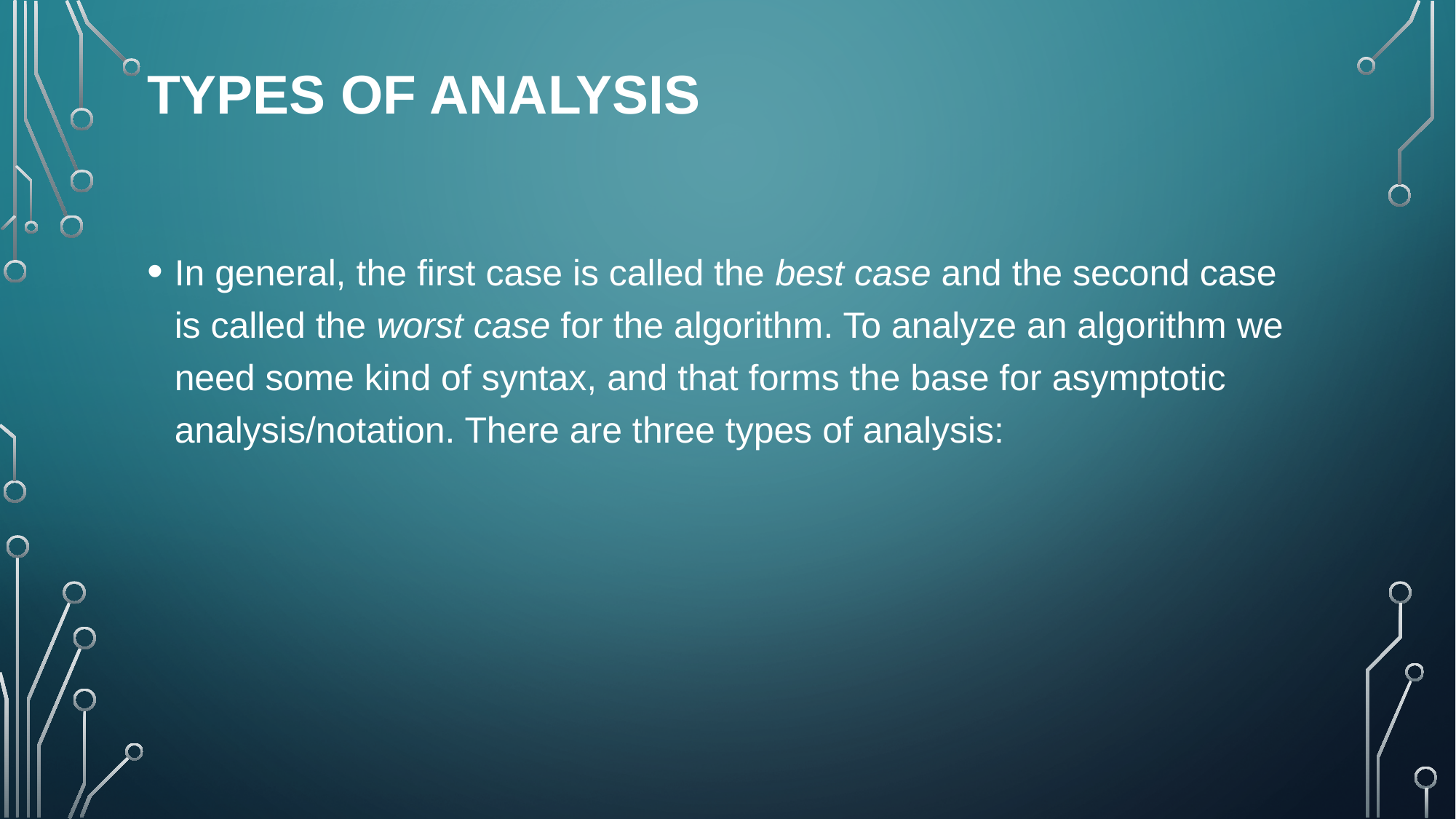

# Types of Analysis
In general, the first case is called the best case and the second case is called the worst case for the algorithm. To analyze an algorithm we need some kind of syntax, and that forms the base for asymptotic analysis/notation. There are three types of analysis: